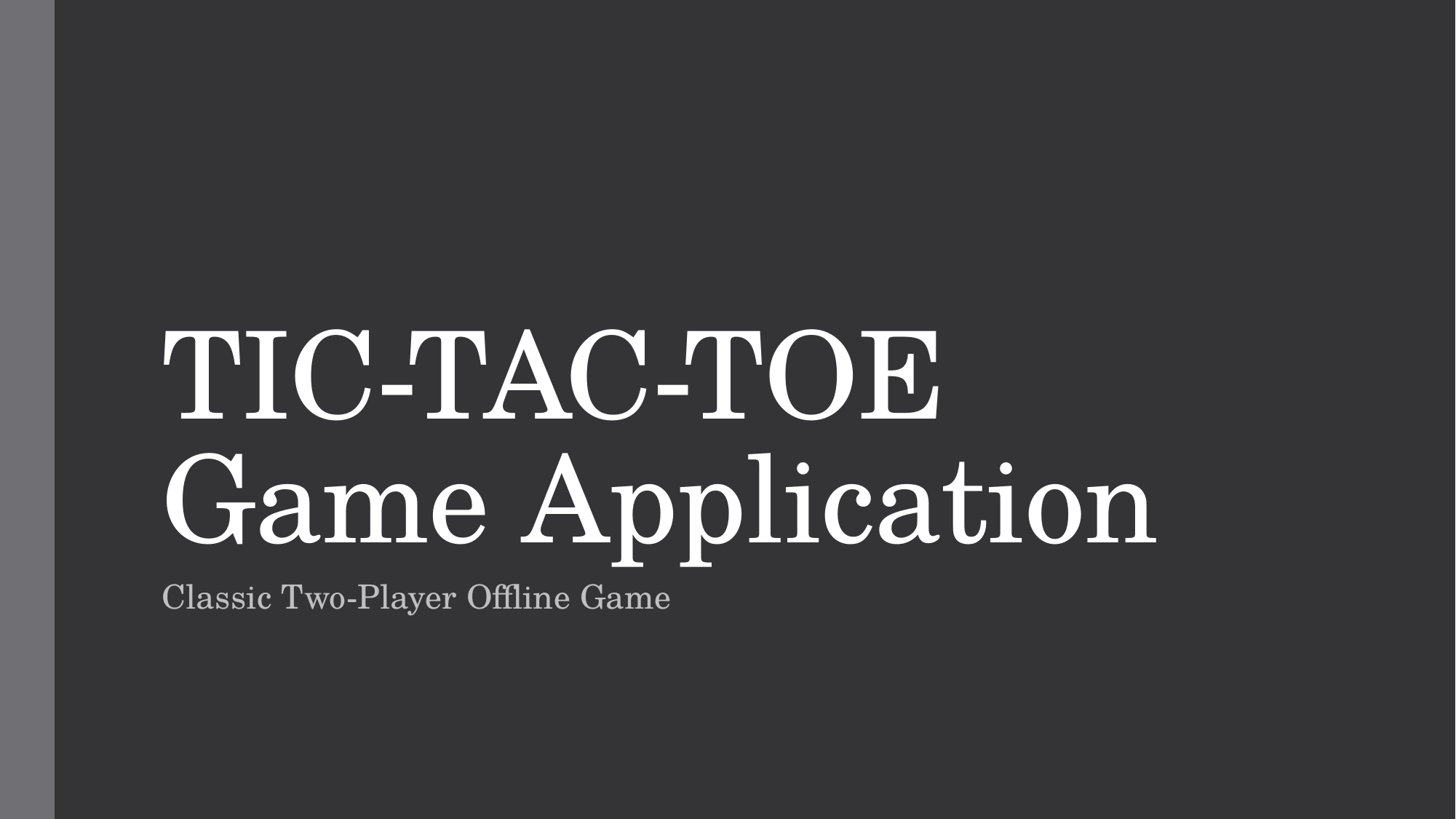

# TIC-TAC-TOE Game Application
Classic Two-Player Offline Game